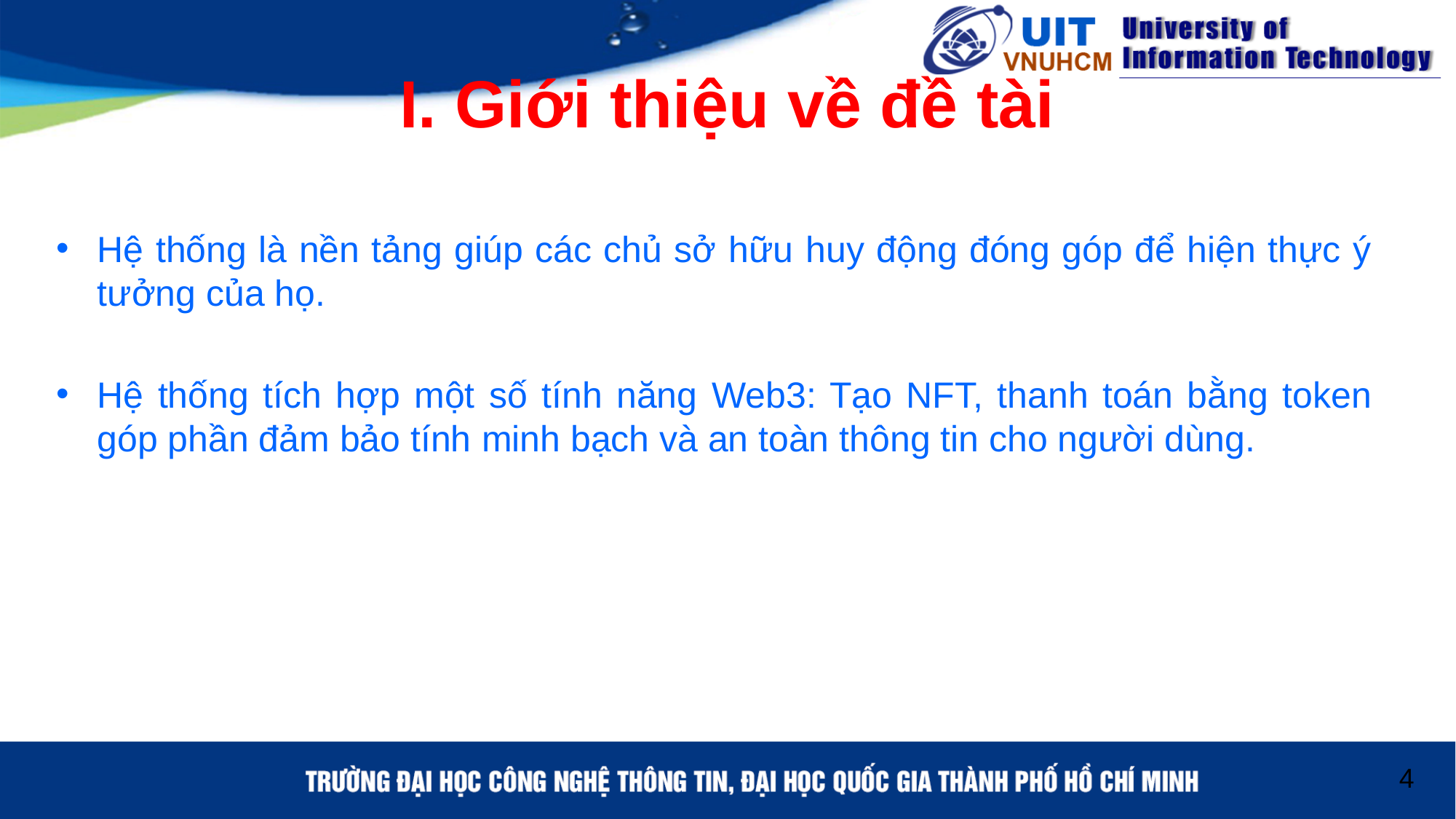

# I. Giới thiệu về đề tài

Hệ thống là nền tảng giúp các chủ sở hữu huy động đóng góp để hiện thực ý tưởng của họ.

Hệ thống tích hợp một số tính năng Web3: Tạo NFT, thanh toán bằng token góp phần đảm bảo tính minh bạch và an toàn thông tin cho người dùng.